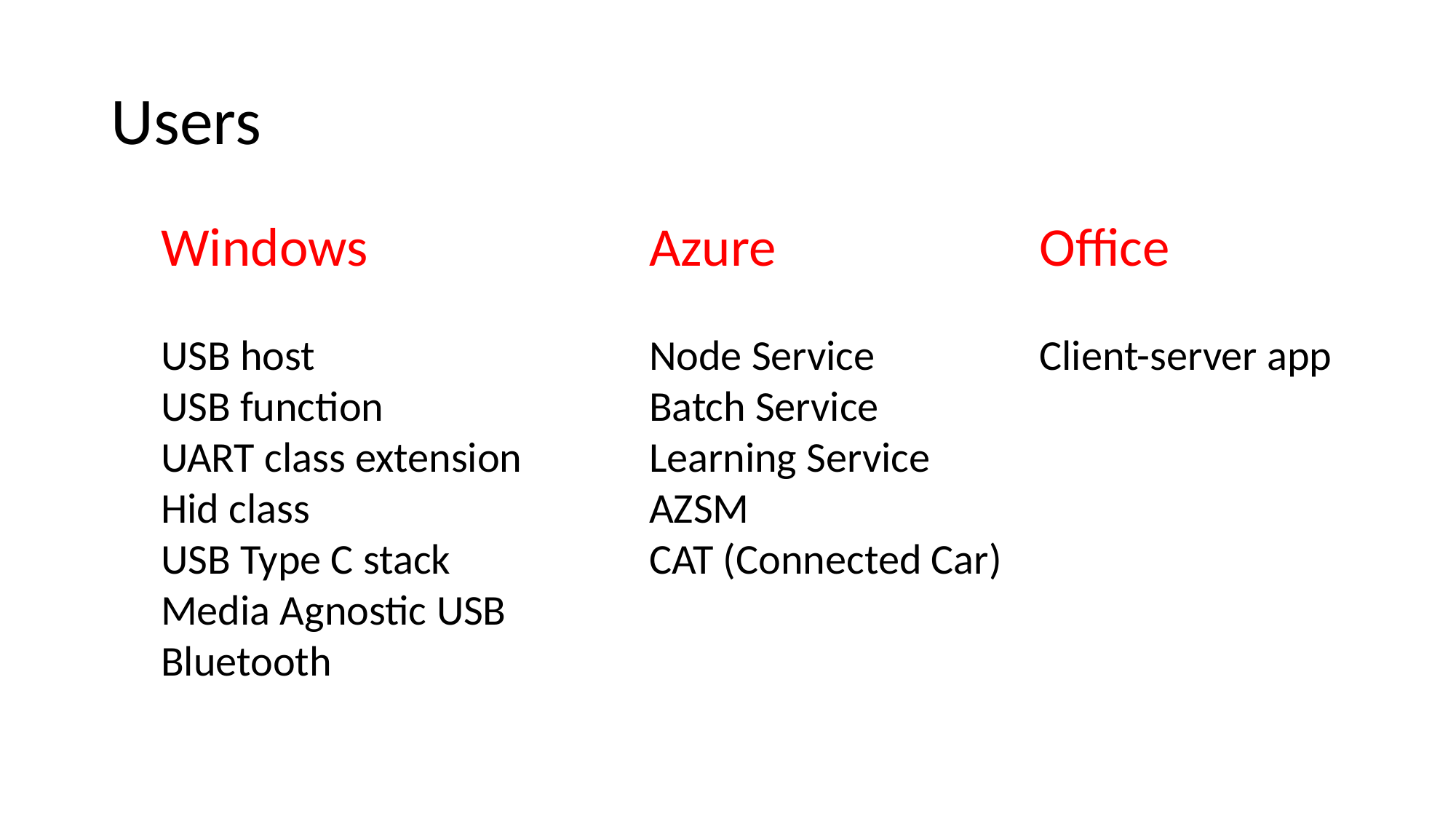

# Users
Windows

USB host
USB function
UART class extension
Hid class
USB Type C stack
Media Agnostic USB
Bluetooth
Azure

Node Service
Batch Service
Learning Service
AZSM
CAT (Connected Car)
Office

Client-server app